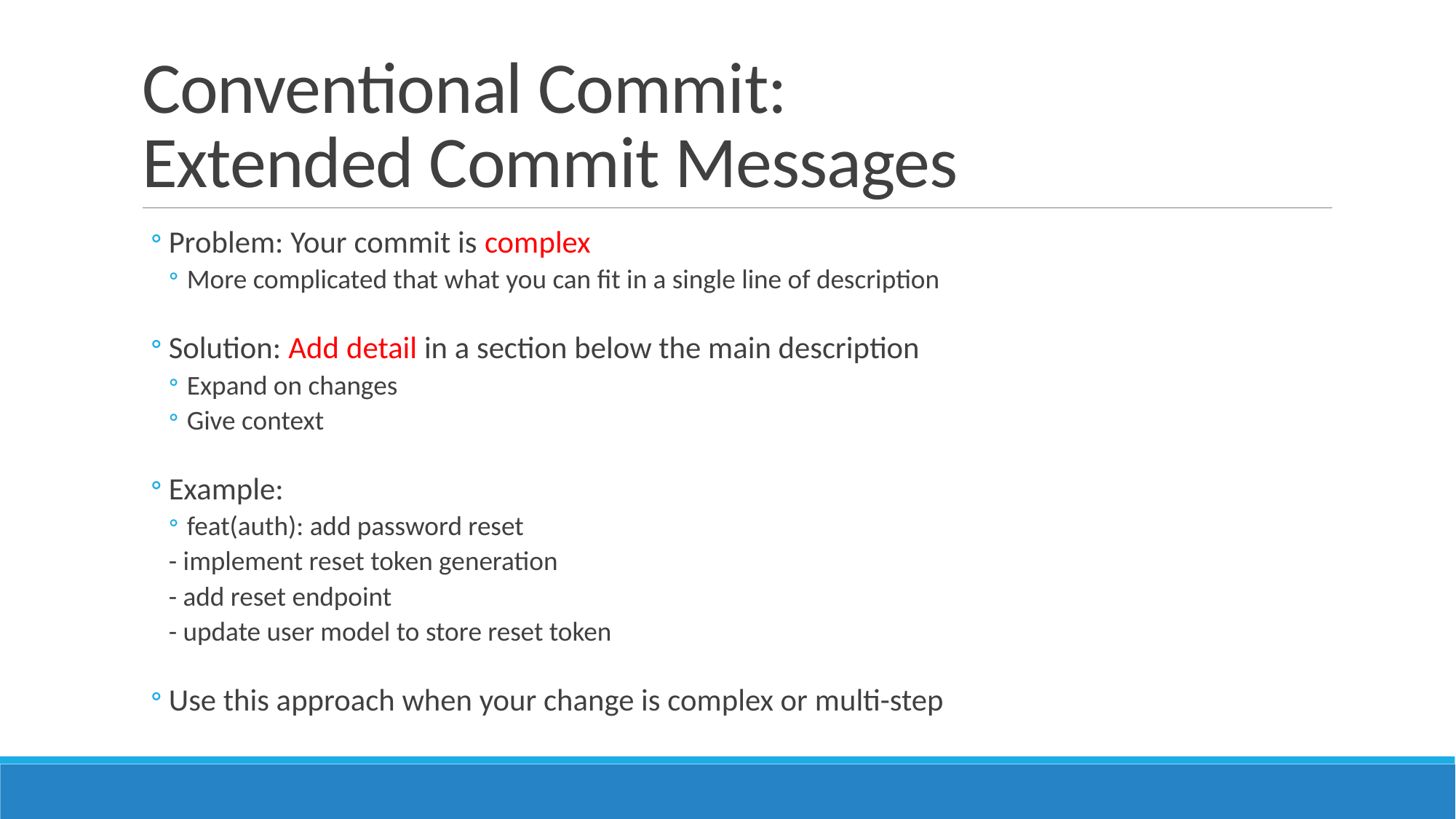

# Conventional Commit: Extended Commit Messages
Problem: Your commit is complex
More complicated that what you can fit in a single line of description

Solution: Add detail in a section below the main description
Expand on changes
Give context

Example:
feat(auth): add password reset
- implement reset token generation
- add reset endpoint
- update user model to store reset token

Use this approach when your change is complex or multi-step